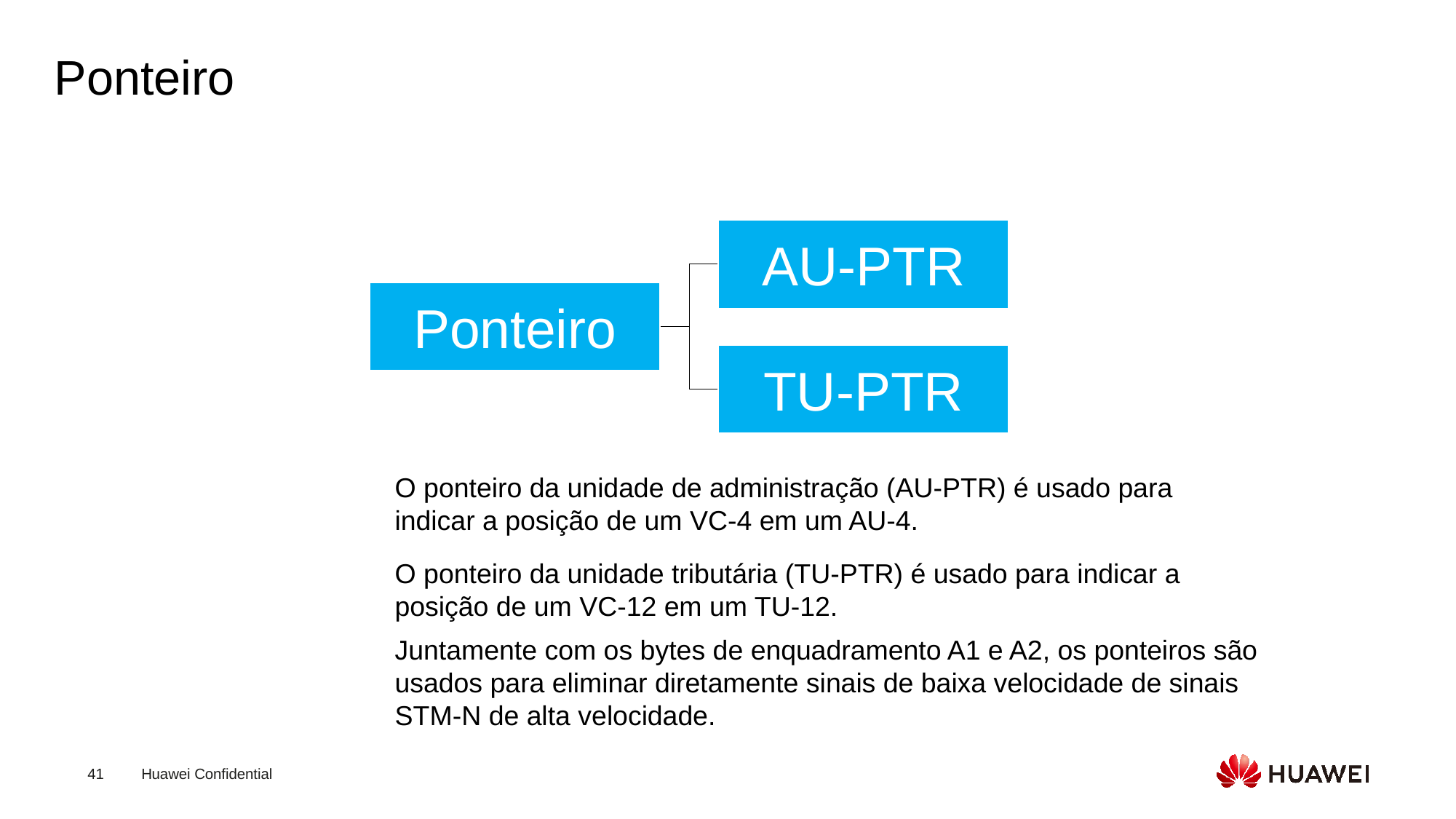

# Ponteiro
Ponteiro
AU-PTR
TU-PTR
O ponteiro da unidade de administração (AU-PTR) é usado para indicar a posição de um VC-4 em um AU-4.
O ponteiro da unidade tributária (TU-PTR) é usado para indicar a posição de um VC-12 em um TU-12.
Juntamente com os bytes de enquadramento A1 e A2, os ponteiros são usados para eliminar diretamente sinais de baixa velocidade de sinais STM-N de alta velocidade.